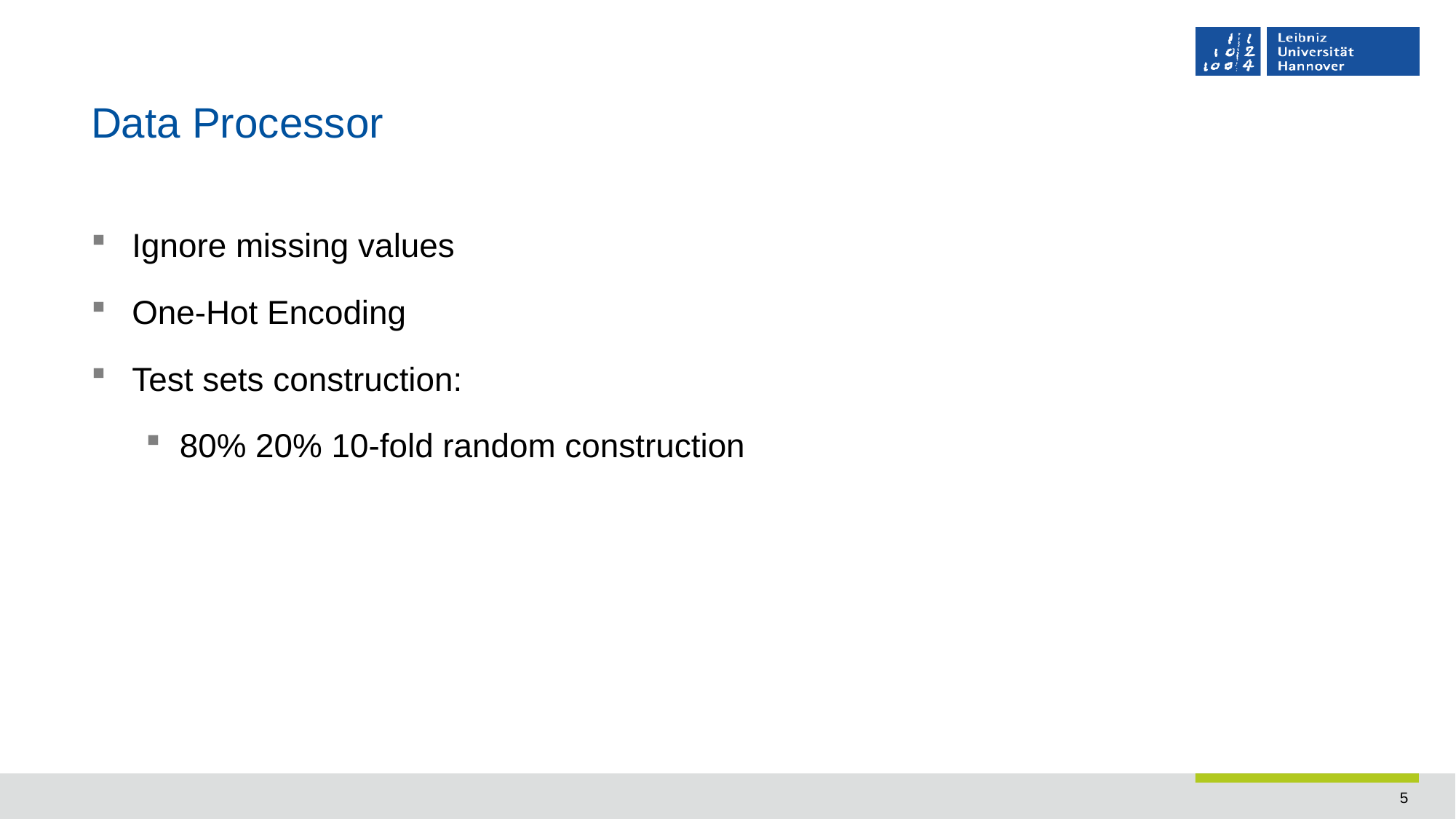

# Data Processor
Ignore missing values
One-Hot Encoding
Test sets construction:
80% 20% 10-fold random construction